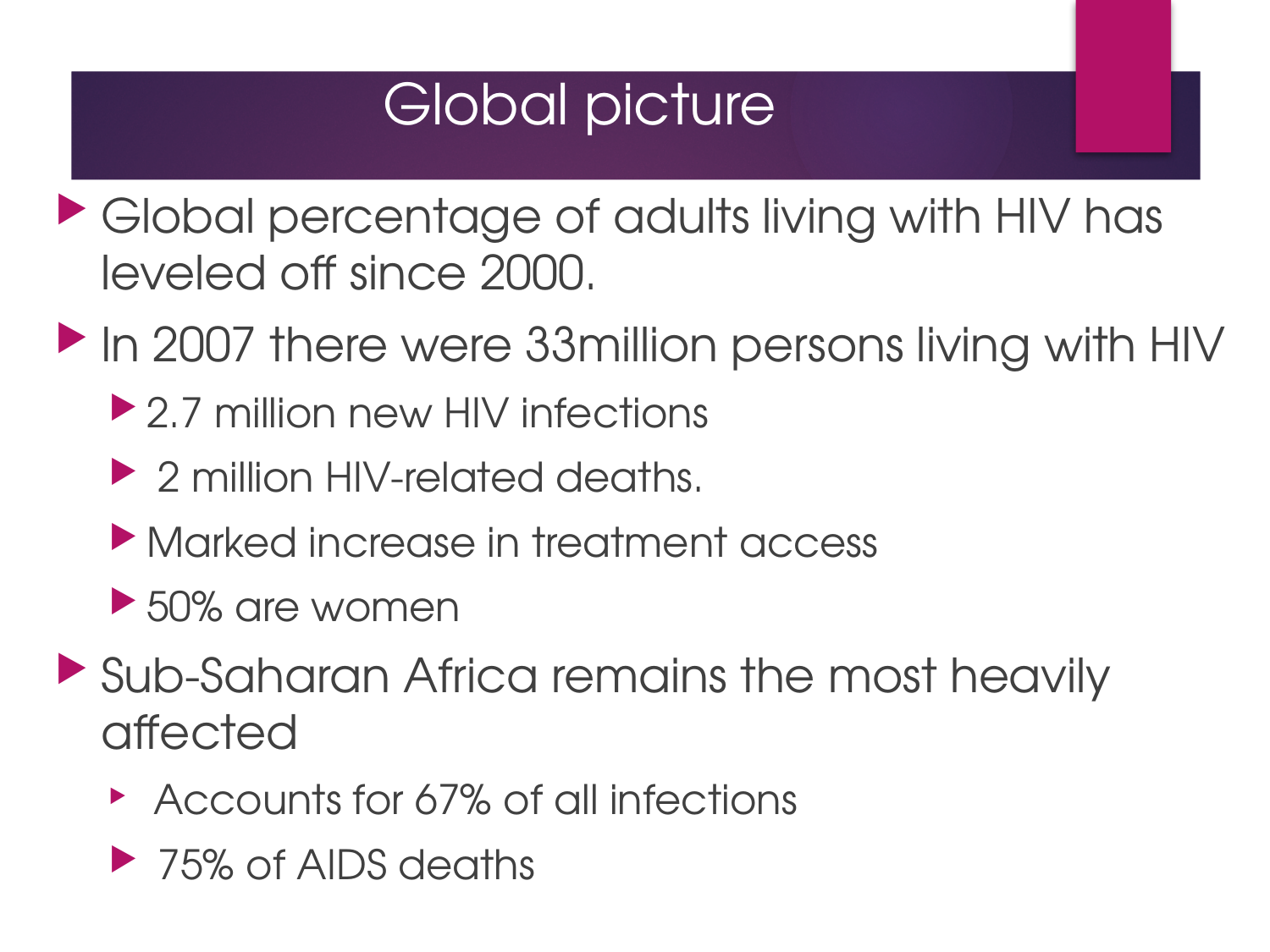

# Global picture
Global percentage of adults living with HIV has leveled off since 2000.
In 2007 there were 33million persons living with HIV
2.7 million new HIV infections
 2 million HIV-related deaths.
Marked increase in treatment access
50% are women
Sub-Saharan Africa remains the most heavily affected
 Accounts for 67% of all infections
 75% of AIDS deaths